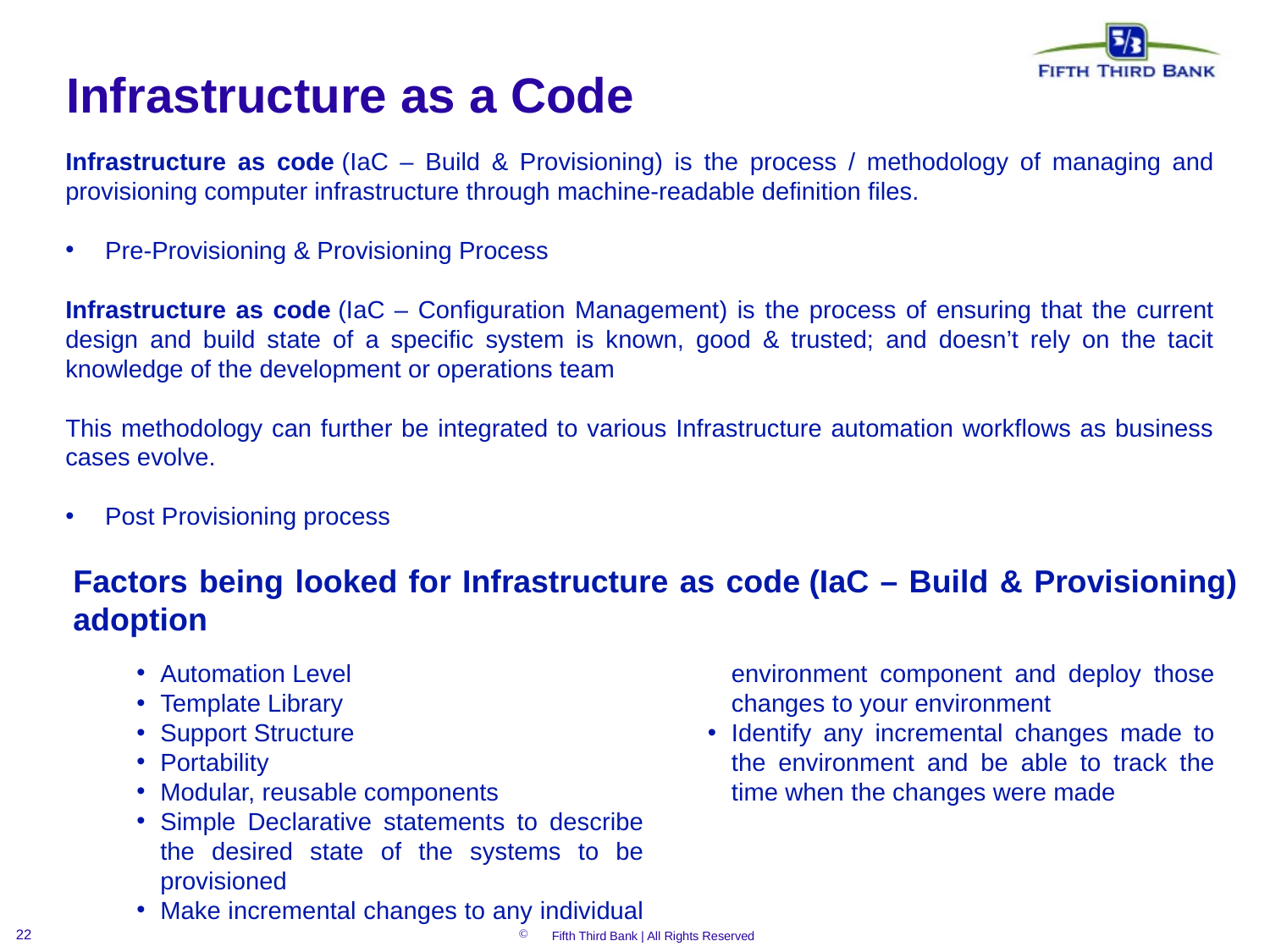

# Infrastructure as a Code
Infrastructure as code (IaC – Build & Provisioning) is the process / methodology of managing and provisioning computer infrastructure through machine-readable definition files.

Pre-Provisioning & Provisioning Process

Infrastructure as code (IaC – Configuration Management) is the process of ensuring that the current design and build state of a specific system is known, good & trusted; and doesn’t rely on the tacit knowledge of the development or operations team

This methodology can further be integrated to various Infrastructure automation workflows as business cases evolve.

Post Provisioning process
Factors being looked for Infrastructure as code (IaC – Build & Provisioning) adoption
Automation Level
Template Library
Support Structure
Portability
Modular, reusable components
Simple Declarative statements to describe the desired state of the systems to be provisioned
Make incremental changes to any individual environment component and deploy those changes to your environment
Identify any incremental changes made to the environment and be able to track the time when the changes were made